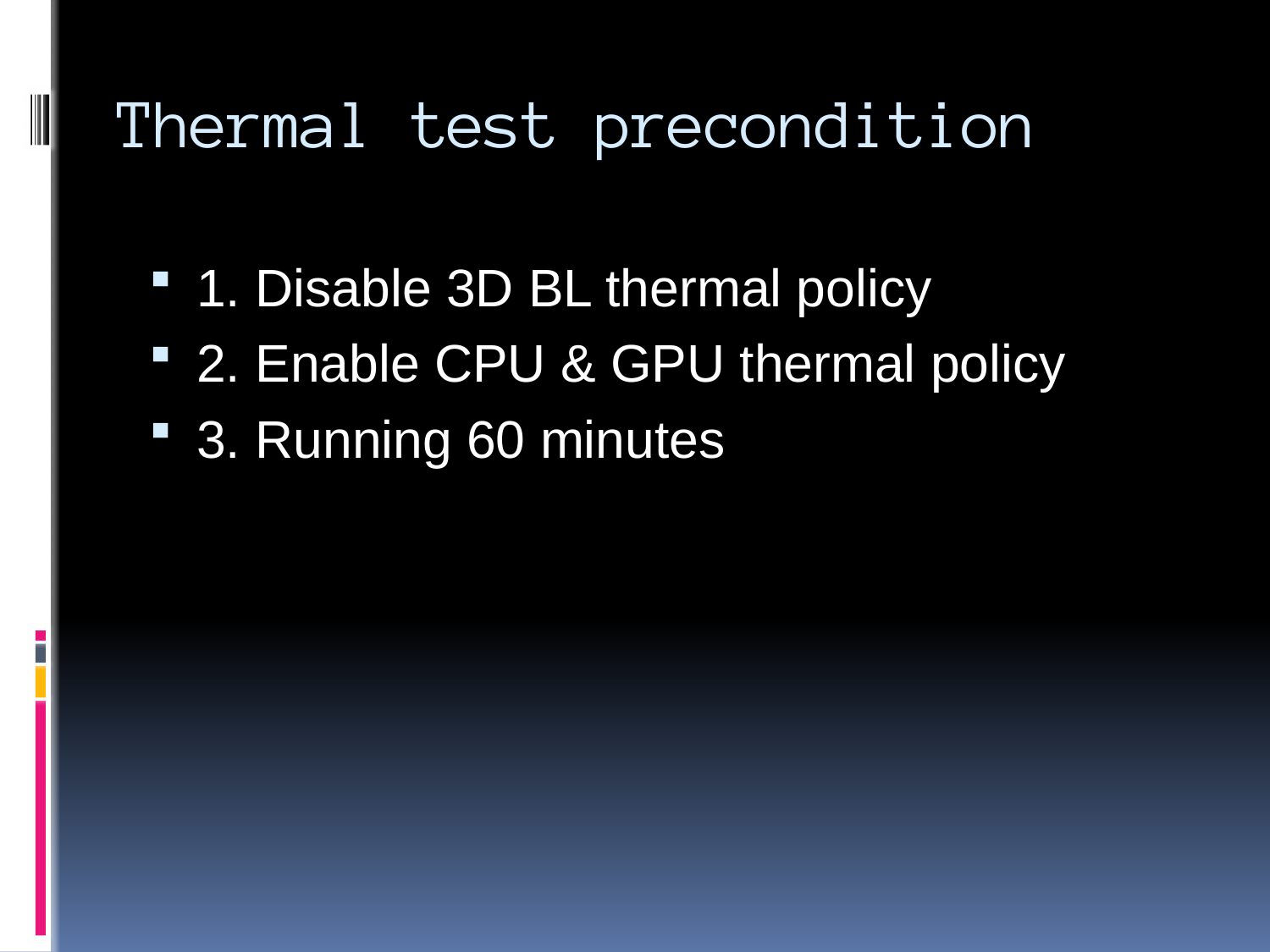

# Thermal test precondition
1. Disable 3D BL thermal policy
2. Enable CPU & GPU thermal policy
3. Running 60 minutes